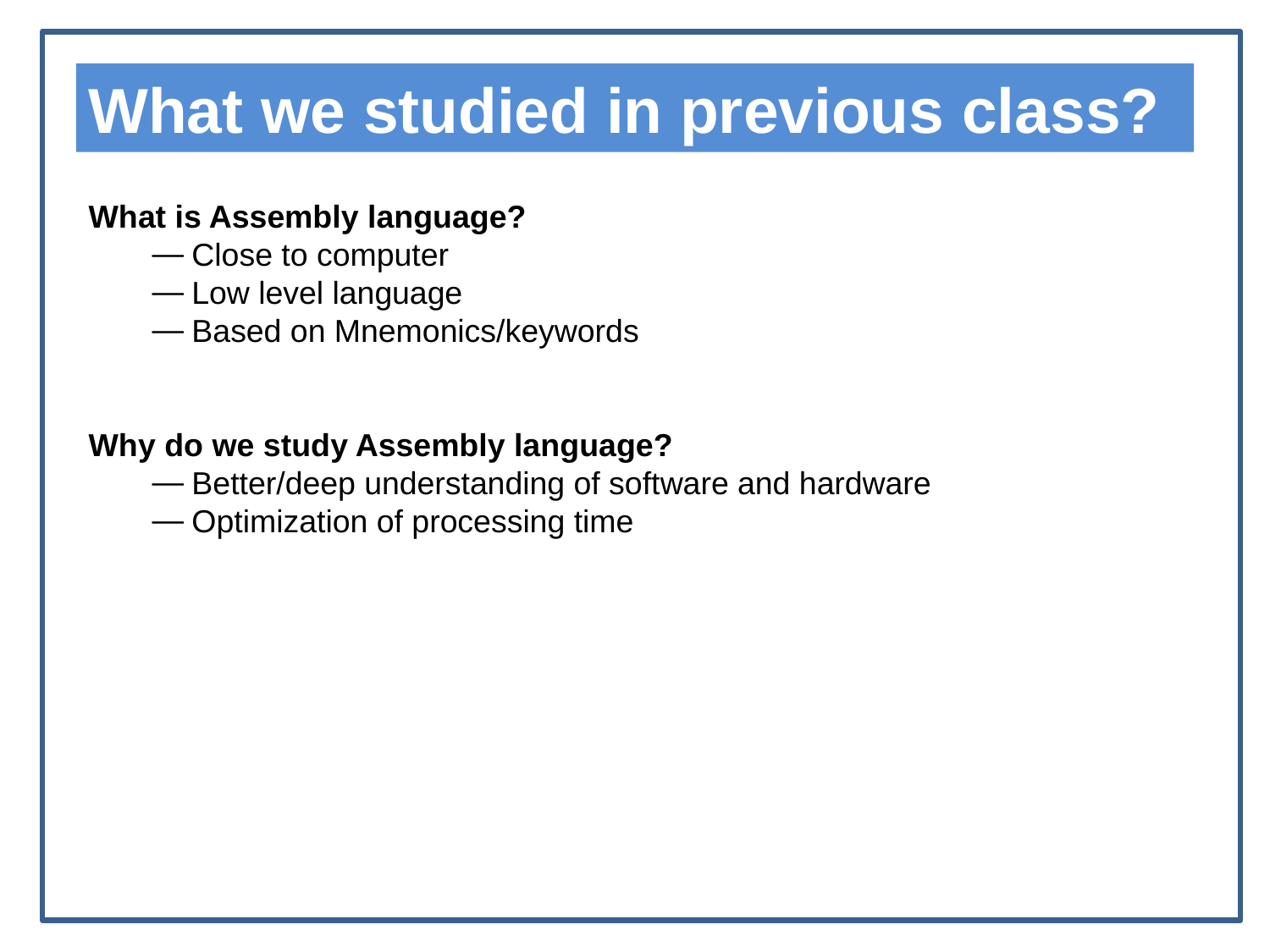

What we studied in previous class?
What is Assembly language?
Close to computer
Low level language
Based on Mnemonics/keywords

Why do we study Assembly language?
Better/deep understanding of software and hardware
Optimization of processing time